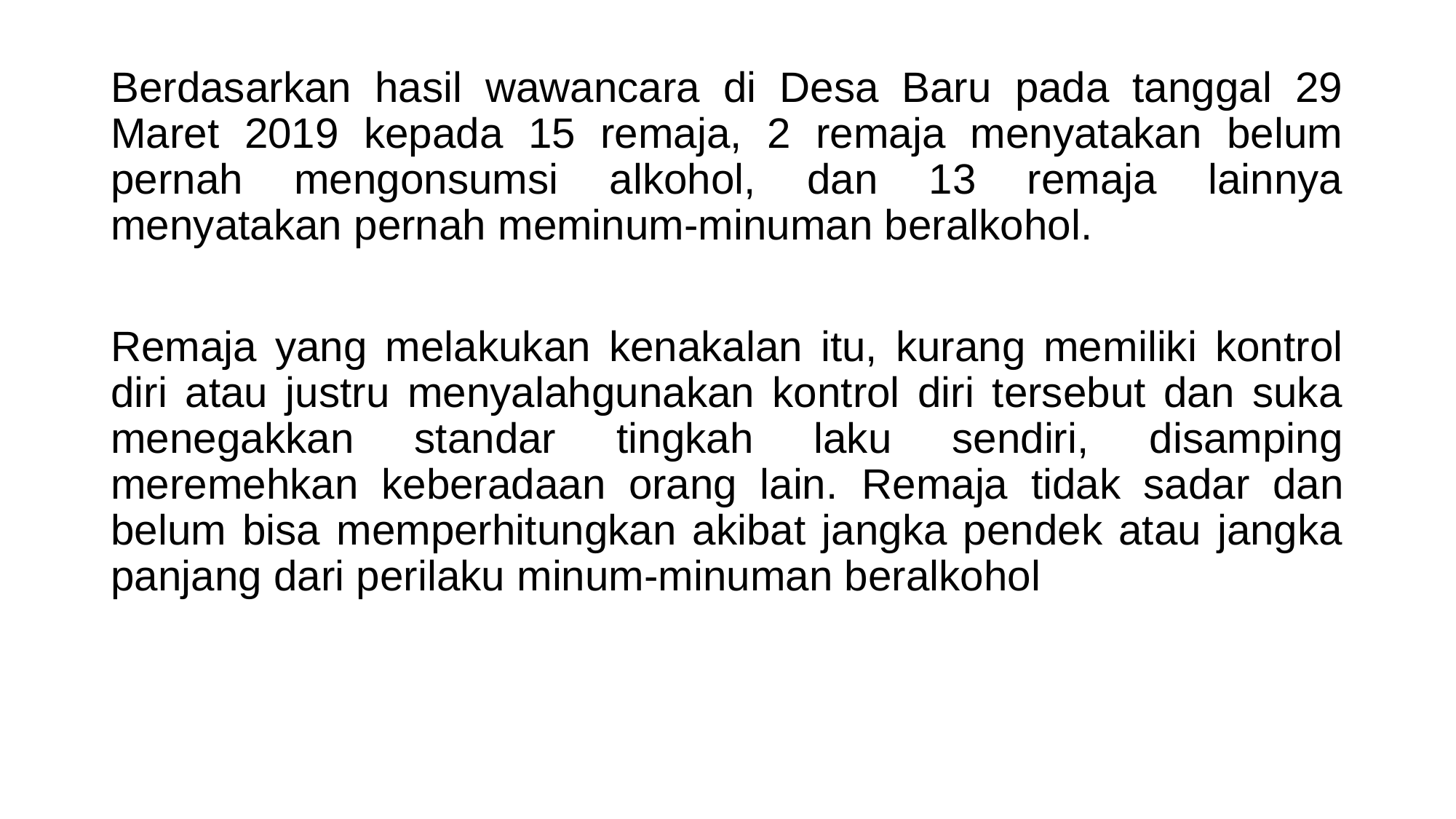

Berdasarkan hasil wawancara di Desa Baru pada tanggal 29 Maret 2019 kepada 15 remaja, 2 remaja menyatakan belum pernah mengonsumsi alkohol, dan 13 remaja lainnya menyatakan pernah meminum-minuman beralkohol.

Remaja yang melakukan kenakalan itu, kurang memiliki kontrol diri atau justru menyalahgunakan kontrol diri tersebut dan suka menegakkan standar tingkah laku sendiri, disamping meremehkan keberadaan orang lain. Remaja tidak sadar dan belum bisa memperhitungkan akibat jangka pendek atau jangka panjang dari perilaku minum-minuman beralkohol